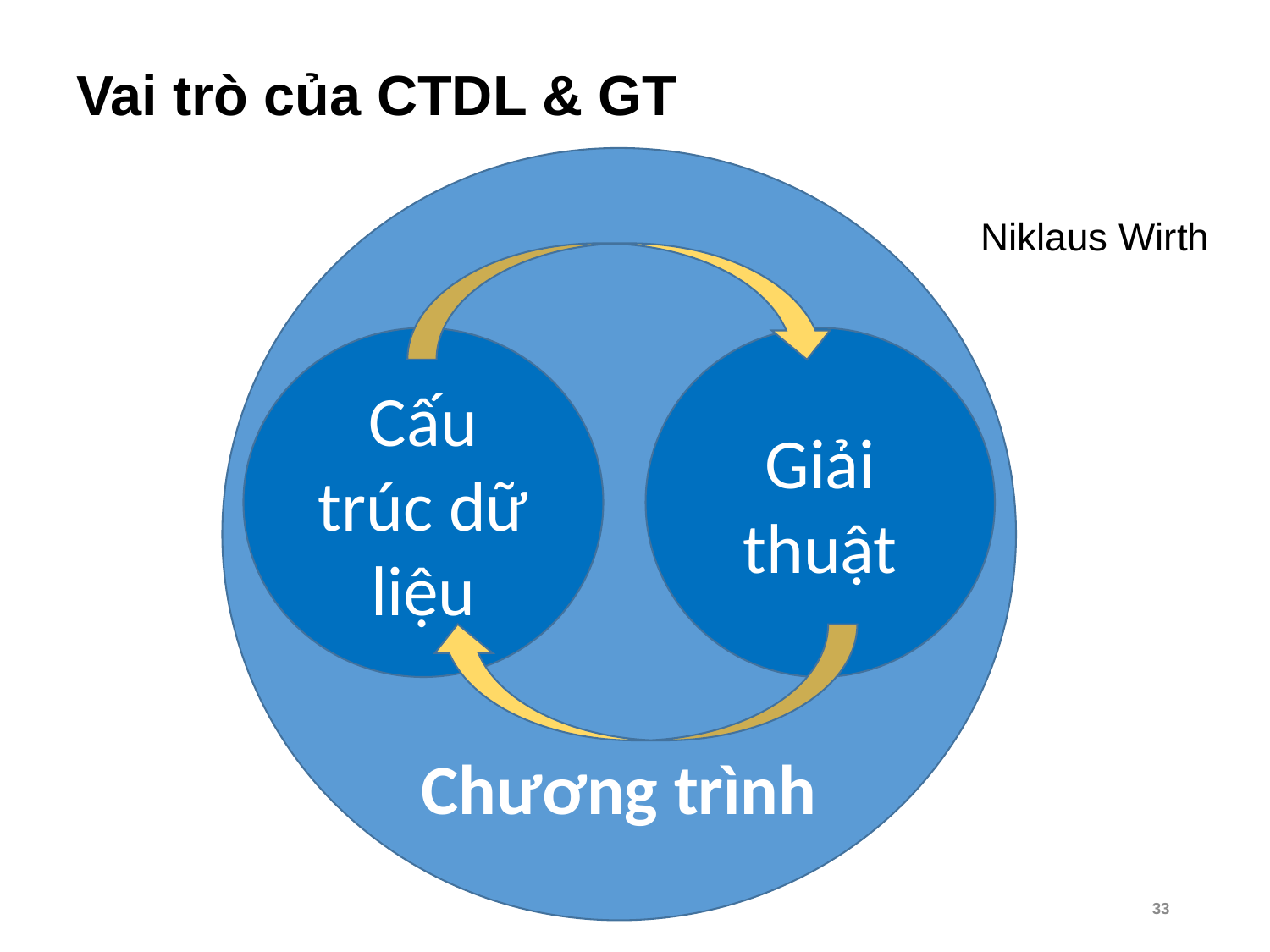

# Vai trò của CTDL & GT

Chương trình
Niklaus Wirth

Cấu trúc dữ liệu
Giải thuật

33